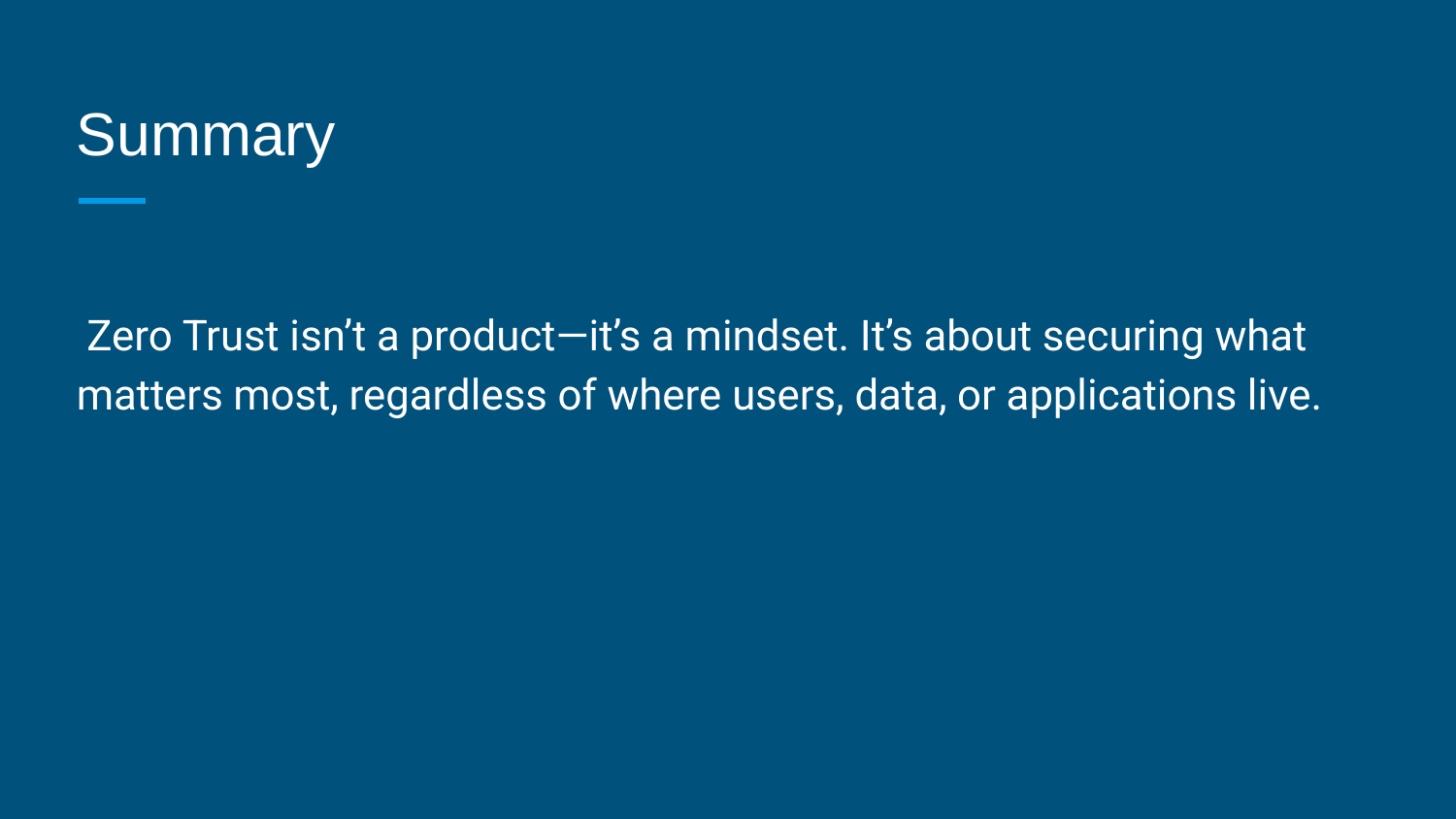

# Summary
 Zero Trust isn’t a product—it’s a mindset. It’s about securing what matters most, regardless of where users, data, or applications live.